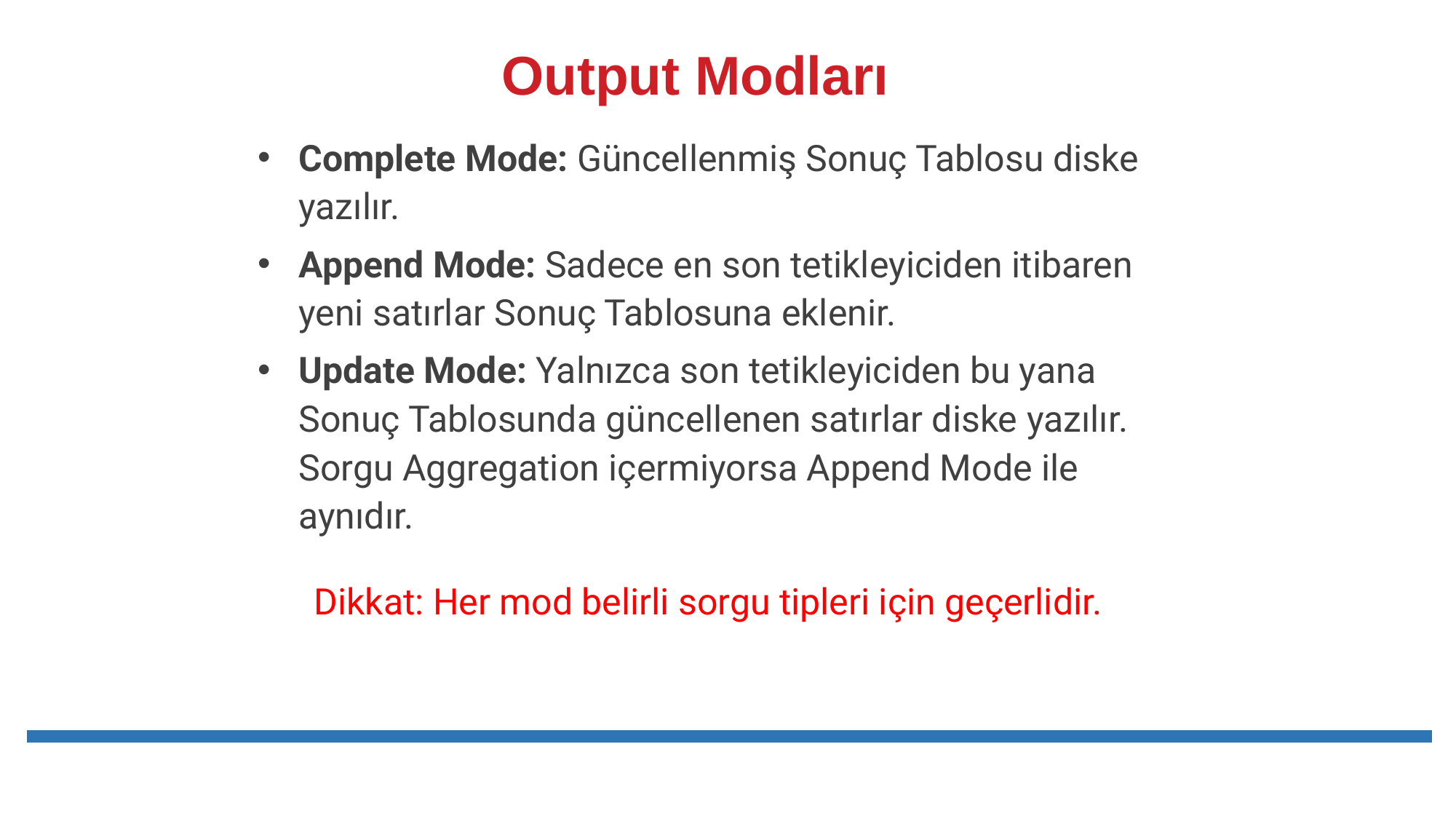

# Output Modları
Complete Mode: Güncellenmiş Sonuç Tablosu diske yazılır.
Append Mode: Sadece en son tetikleyiciden itibaren yeni satırlar Sonuç Tablosuna eklenir.
Update Mode: Yalnızca son tetikleyiciden bu yana Sonuç Tablosunda güncellenen satırlar diske yazılır. Sorgu Aggregation içermiyorsa Append Mode ile aynıdır.
Dikkat: Her mod belirli sorgu tipleri için geçerlidir.